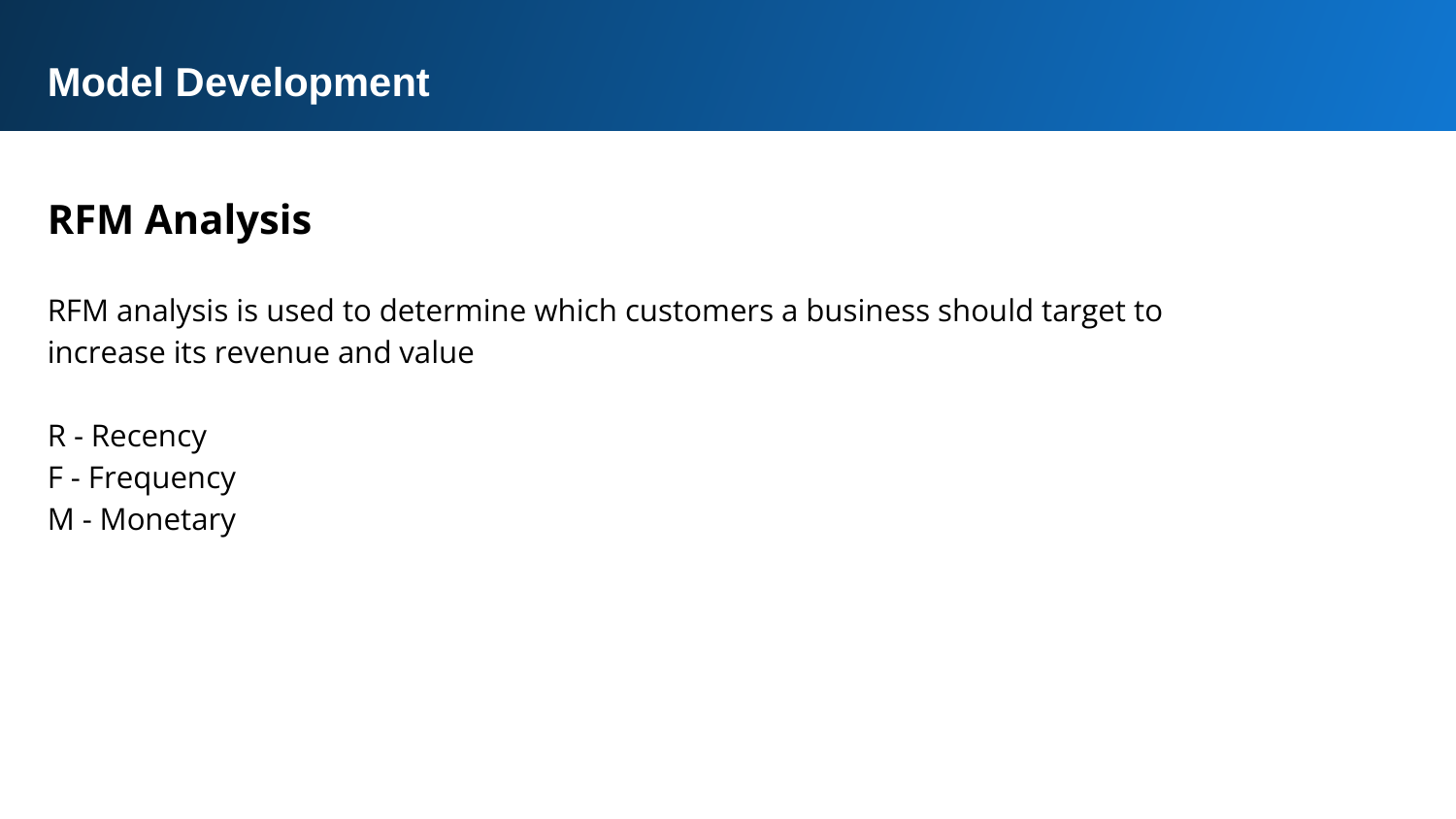

Model Development
RFM Analysis
RFM analysis is used to determine which customers a business should target to increase its revenue and value

R - Recency
F - Frequency
M - Monetary